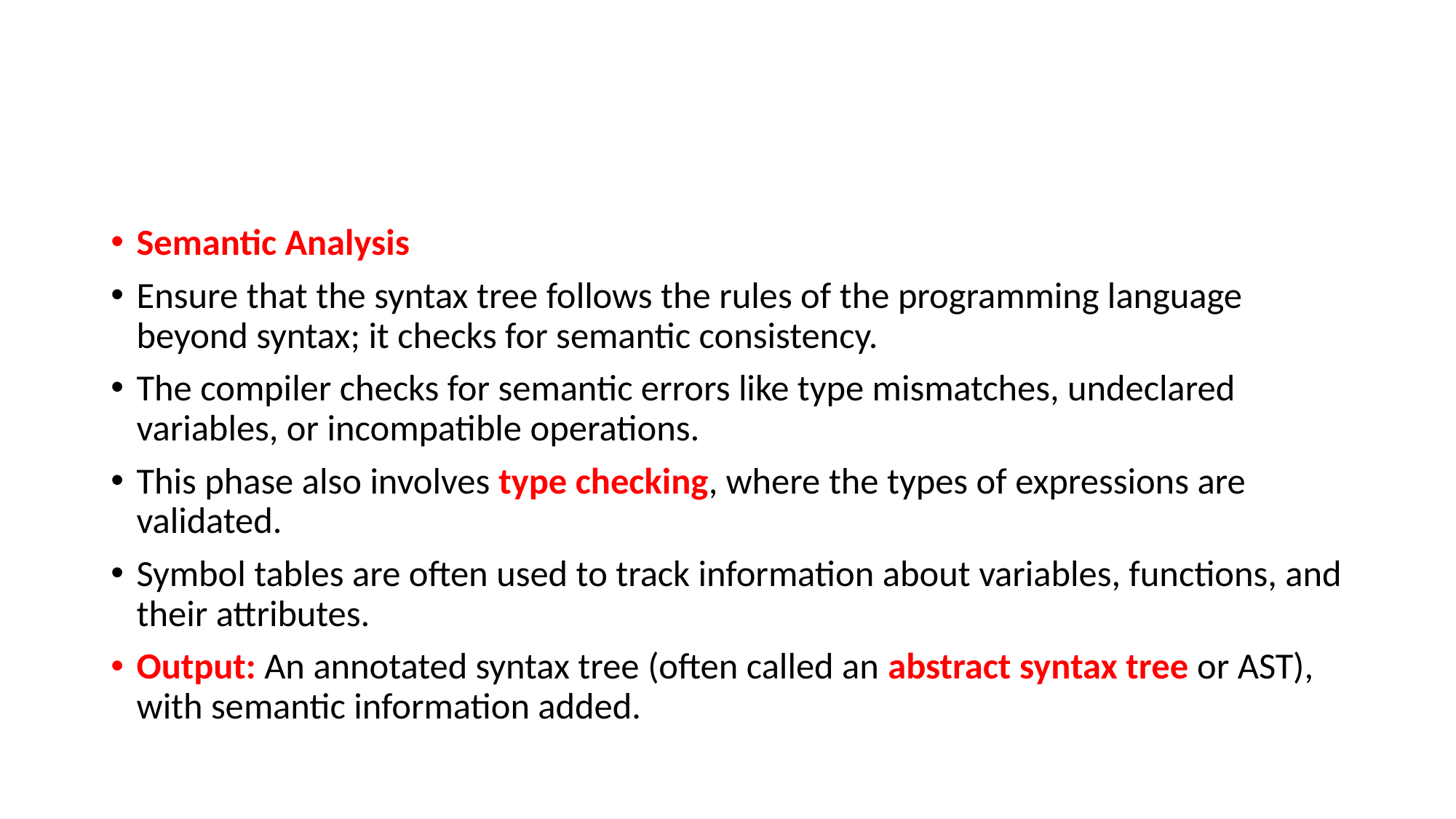

#
Semantic Analysis
Ensure that the syntax tree follows the rules of the programming language beyond syntax; it checks for semantic consistency.
The compiler checks for semantic errors like type mismatches, undeclared variables, or incompatible operations.
This phase also involves type checking, where the types of expressions are validated.
Symbol tables are often used to track information about variables, functions, and their attributes.
Output: An annotated syntax tree (often called an abstract syntax tree or AST), with semantic information added.